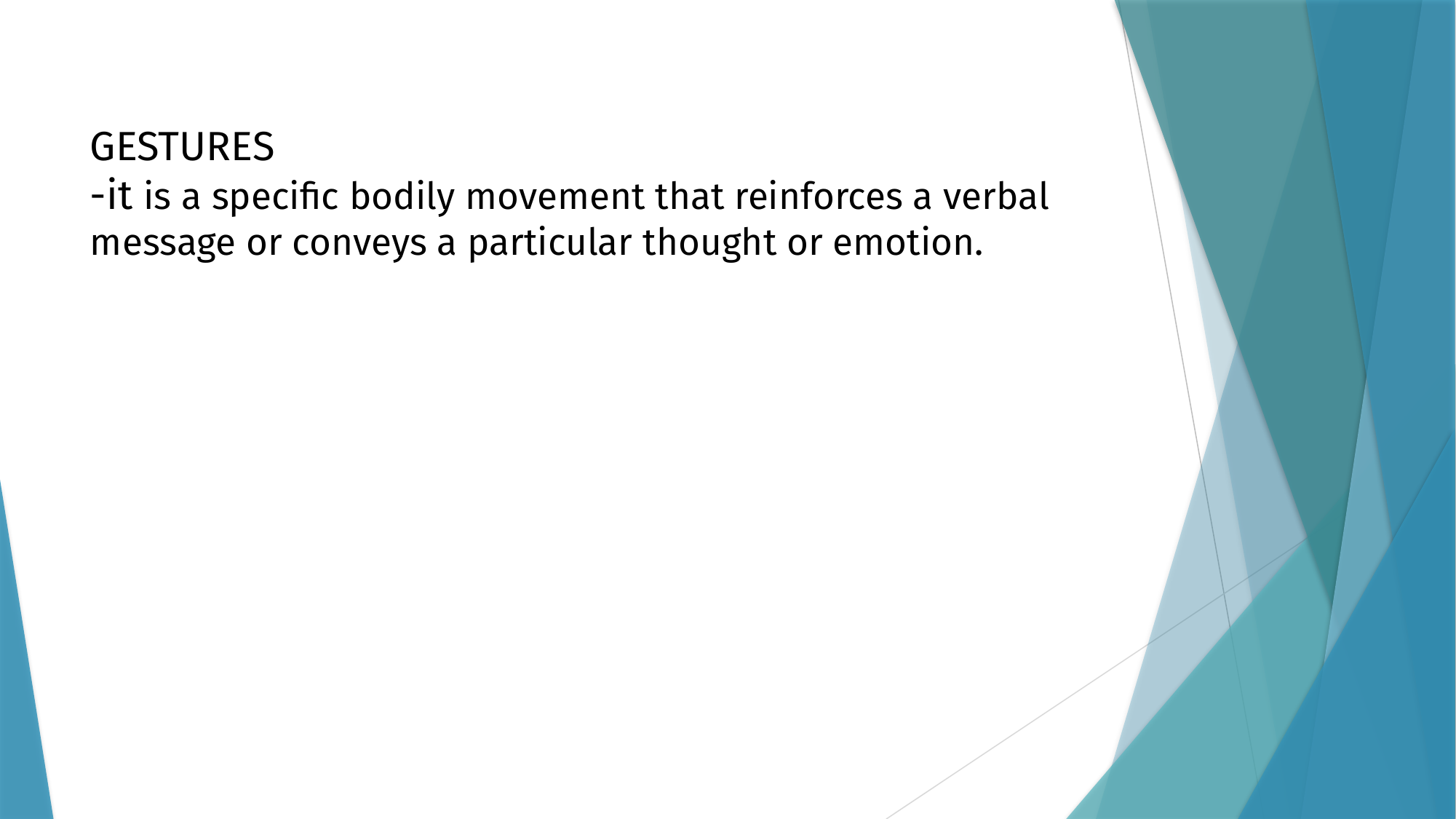

# GESTURES -it is a specific bodily movement that reinforces a verbal message or conveys a particular thought or emotion.